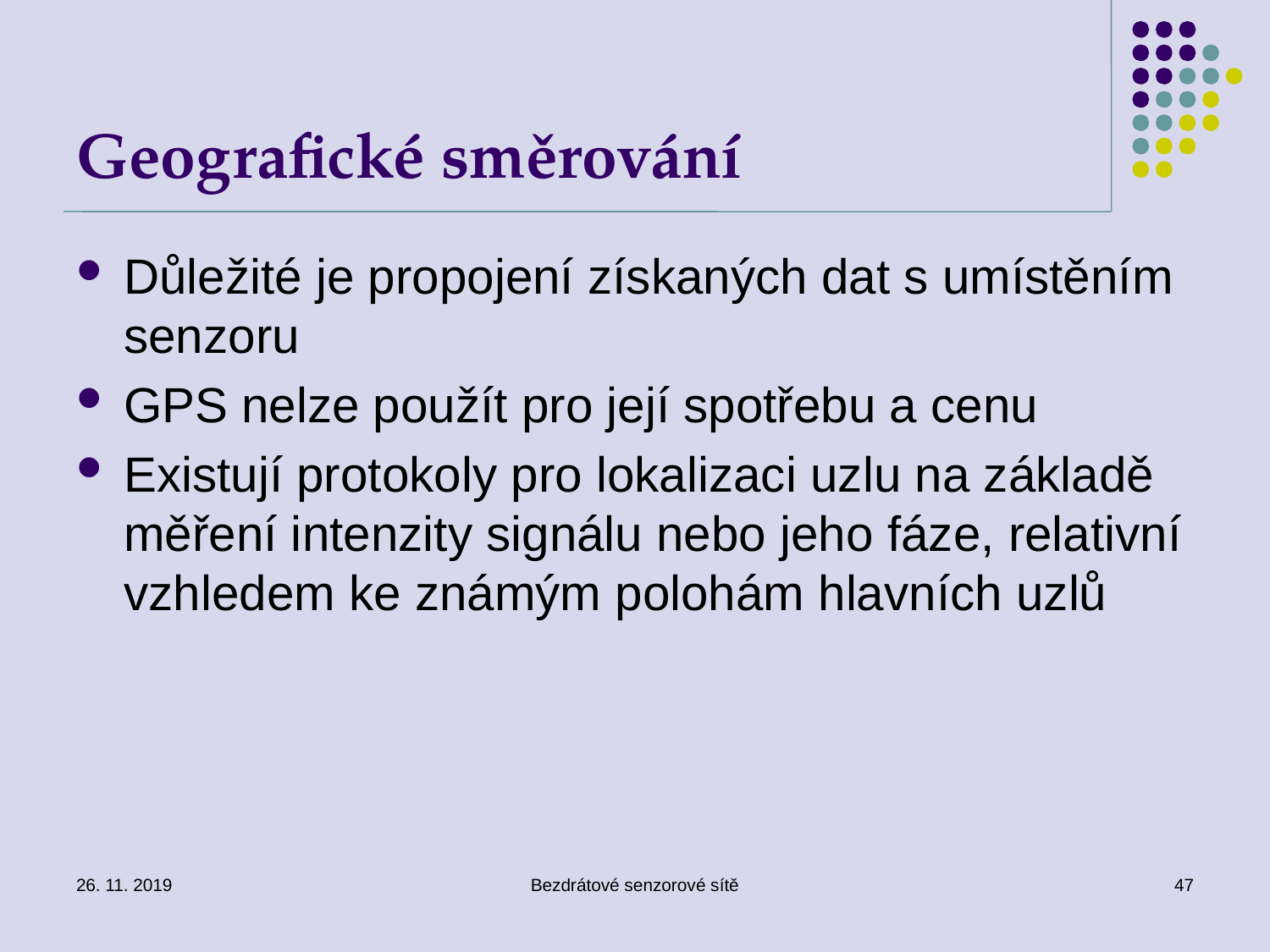

# Geografické směrování
Důležité je propojení získaných dat s umístěním senzoru
GPS nelze použít pro její spotřebu a cenu
Existují protokoly pro lokalizaci uzlu na základě měření intenzity signálu nebo jeho fáze, relativní vzhledem ke známým polohám hlavních uzlů

26. 11. 2019
Bezdrátové senzorové sítě
47